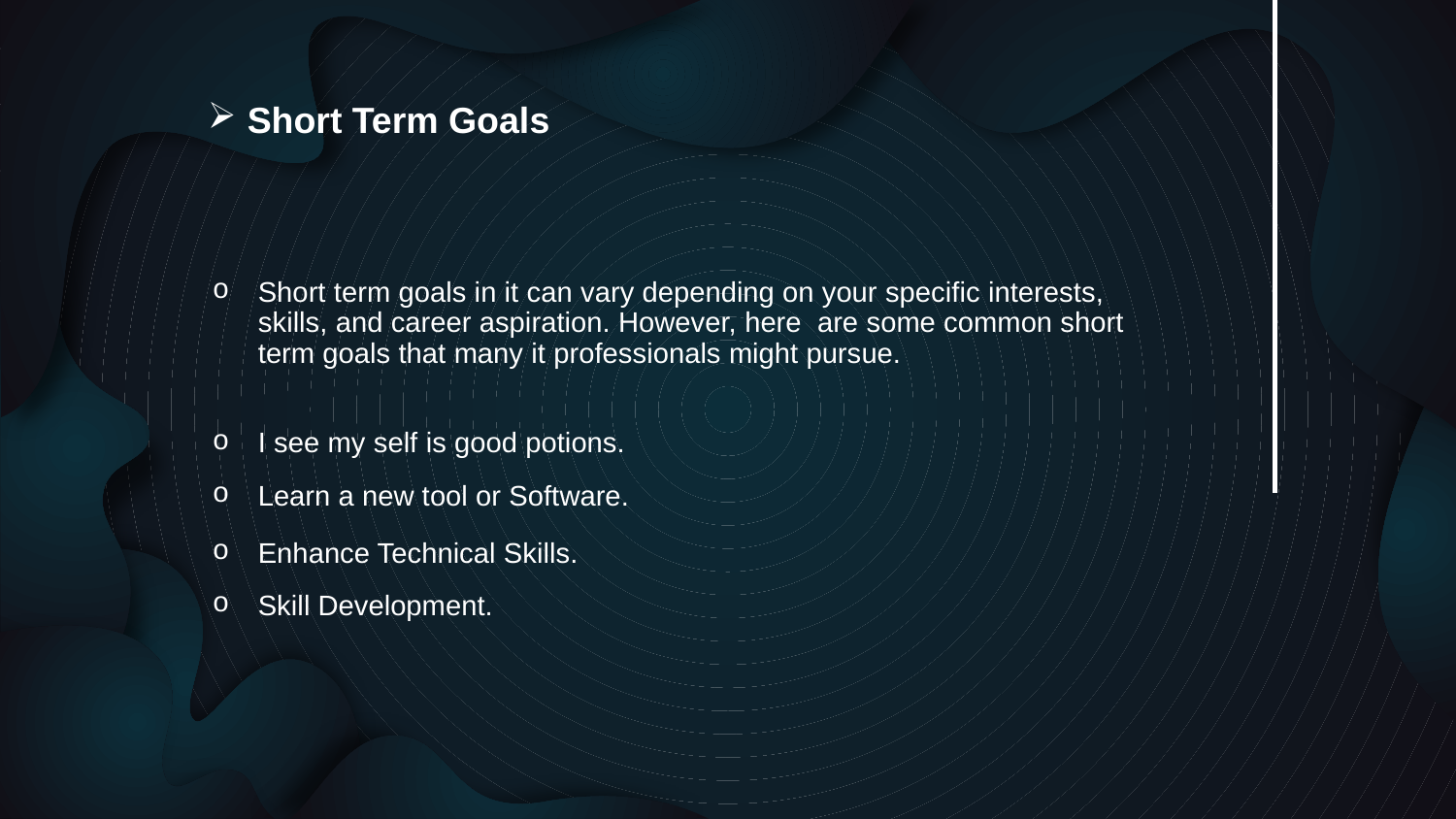

Short Term Goals
Short term goals in it can vary depending on your specific interests, skills, and career aspiration. However, here  are some common short term goals that many it professionals might pursue.
I see my self is good potions.
Learn a new tool or Software.
Enhance Technical Skills.
Skill Development.